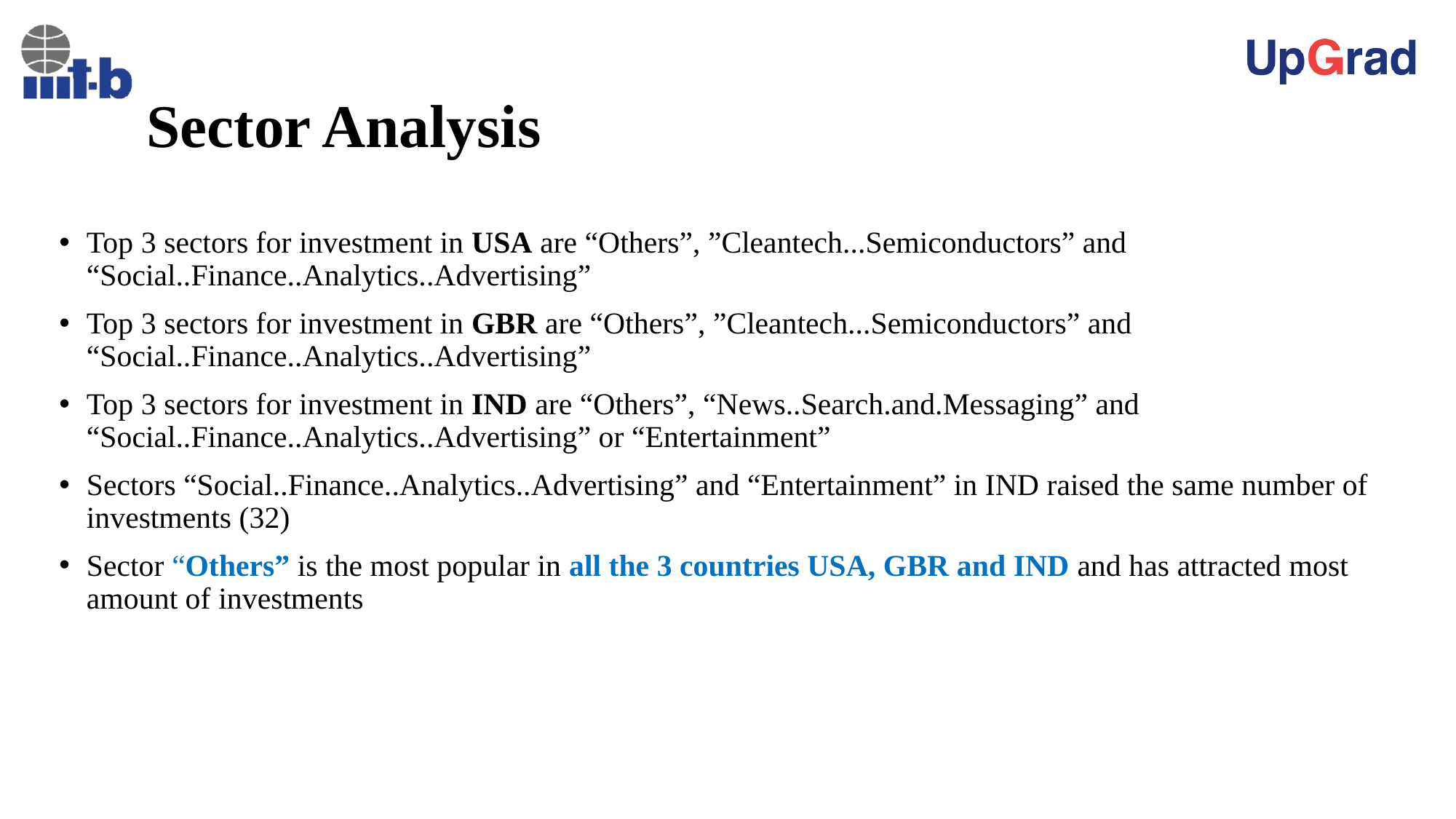

# Sector Analysis
Top 3 sectors for investment in USA are “Others”, ”Cleantech...Semiconductors” and “Social..Finance..Analytics..Advertising”
Top 3 sectors for investment in GBR are “Others”, ”Cleantech...Semiconductors” and  “Social..Finance..Analytics..Advertising”
Top 3 sectors for investment in IND are “Others”, “News..Search.and.Messaging” and “Social..Finance..Analytics..Advertising” or “Entertainment”
Sectors “Social..Finance..Analytics..Advertising” and “Entertainment” in IND raised the same number of investments (32)
Sector “Others” is the most popular in all the 3 countries USA, GBR and IND and has attracted most amount of investments